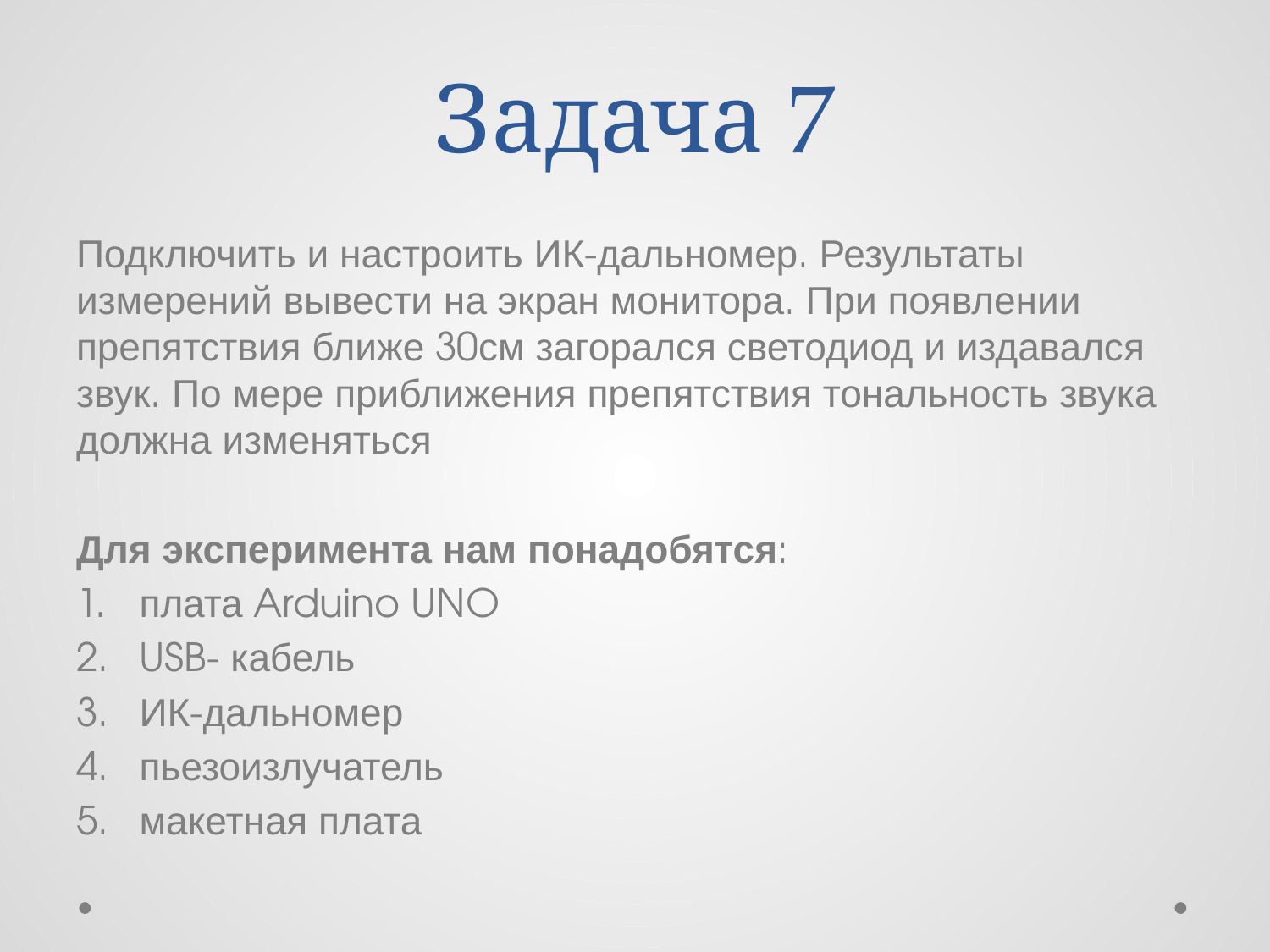

# Задача 7
Подключить и настроить ИК-дальномер. Результаты измерений вывести на экран монитора. При появлении препятствия ближе 30см загорался светодиод и издавался звук. По мере приближения препятствия тональность звука должна изменяться

Для эксперимента нам понадобятся:
плата Arduino UNO
USB- кабель
ИК-дальномер
пьезоизлучатель
макетная плата